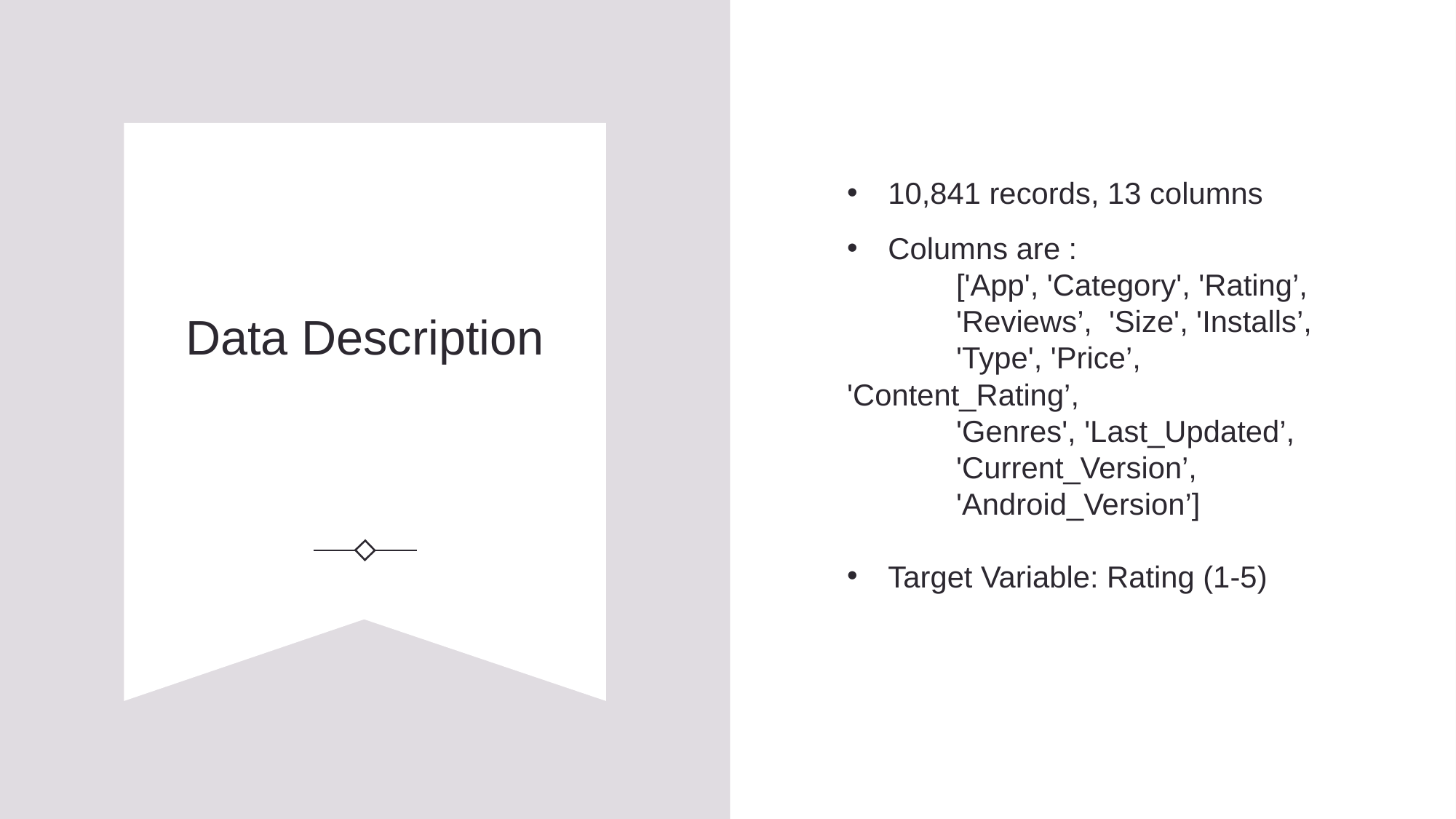

10,841 records, 13 columns
Columns are :
	['App', 'Category', 'Rating’, 	'Reviews’,  'Size', 'Installs’, 	'Type', 'Price’, 	'Content_Rating’,
	'Genres', 'Last_Updated’,	'Current_Version’,
         	'Android_Version’]
Target Variable: Rating (1-5)

# Data Description